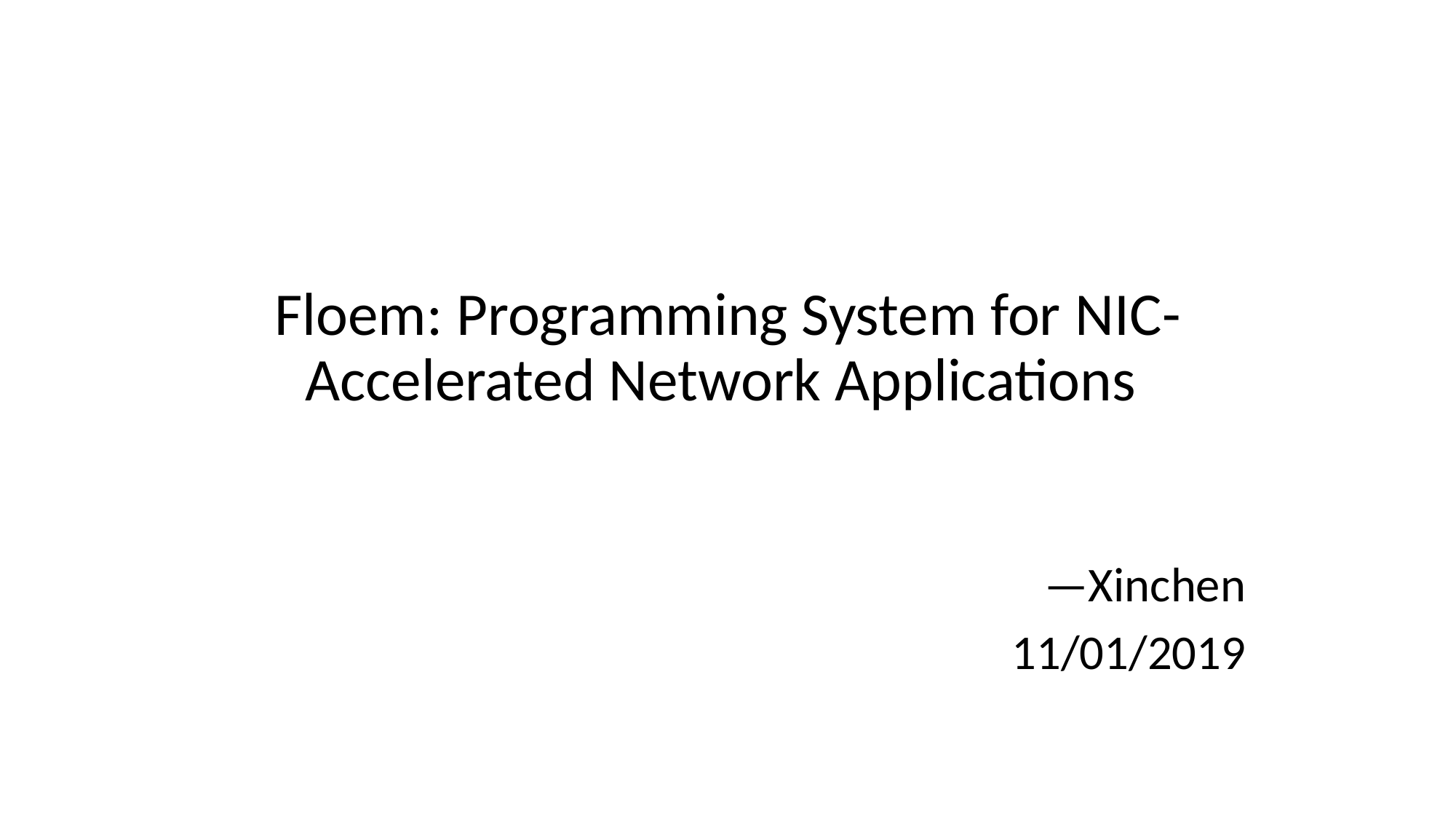

# Floem: Programming System for NIC-Accelerated Network Applications
—Xinchen
11/01/2019